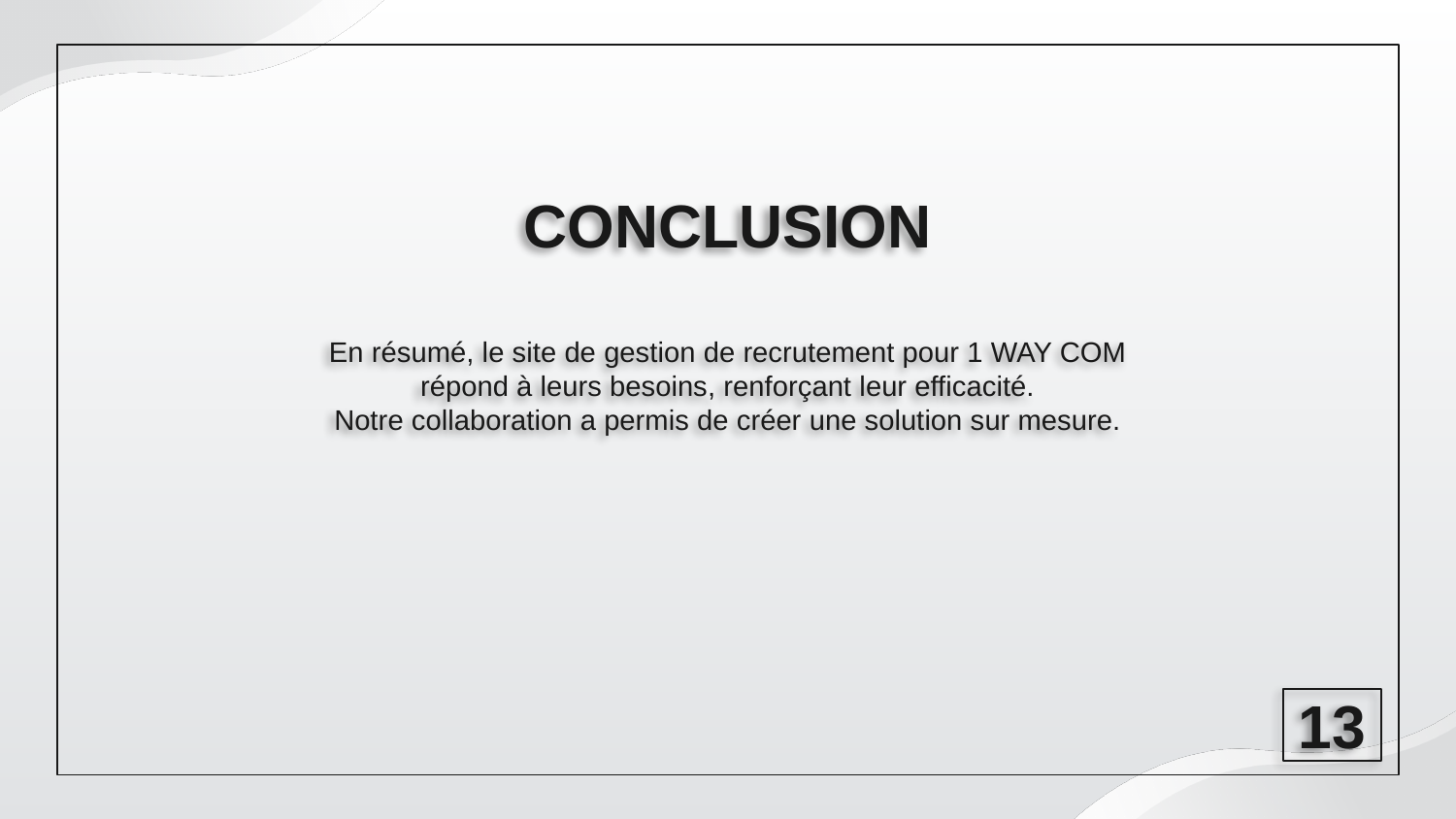

# CONCLUSION
En résumé, le site de gestion de recrutement pour 1 WAY COM répond à leurs besoins, renforçant leur efficacité.
Notre collaboration a permis de créer une solution sur mesure.

13